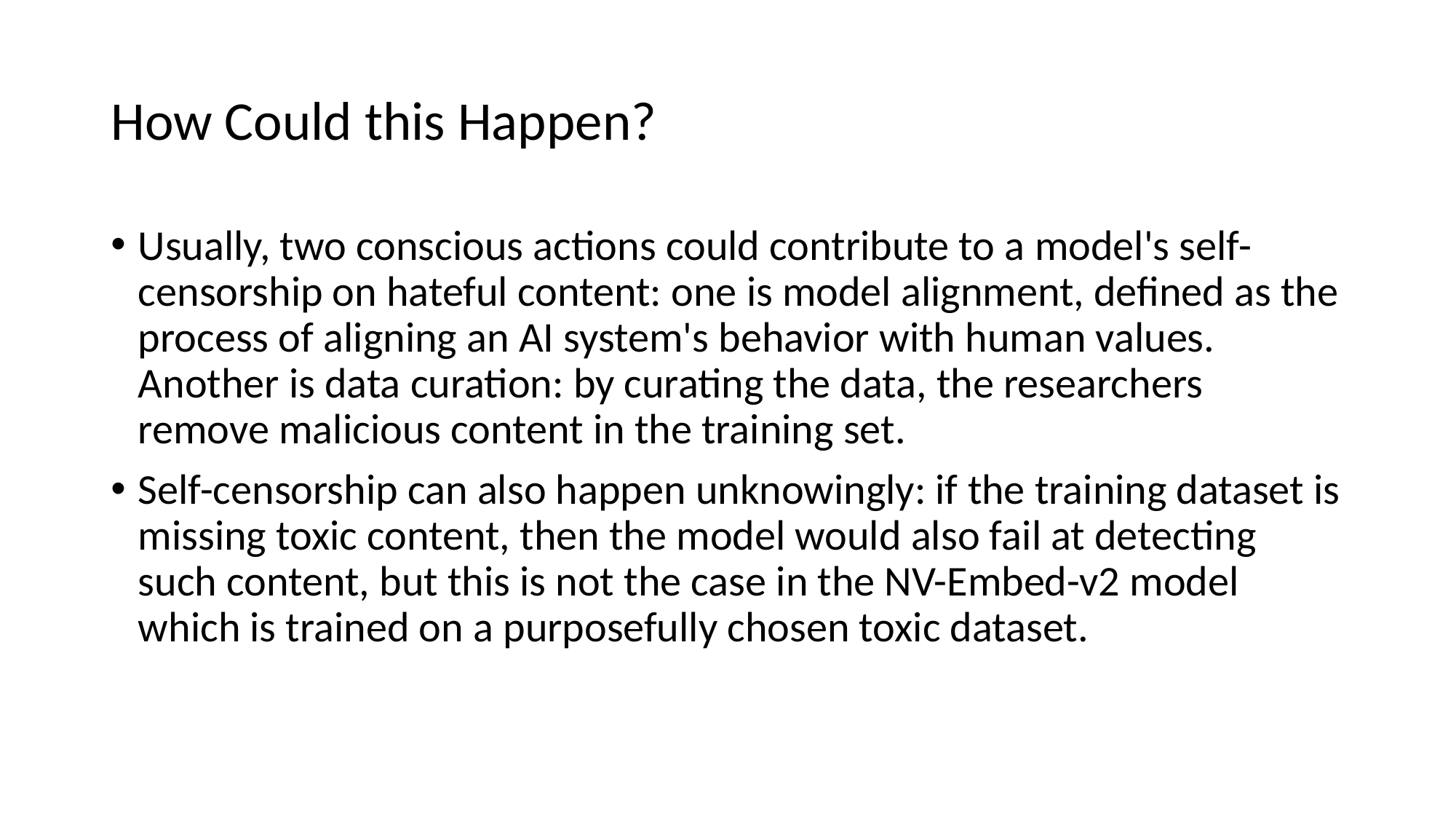

# How Could this Happen?
Usually, two conscious actions could contribute to a model's self-censorship on hateful content: one is model alignment, defined as the process of aligning an AI system's behavior with human values. Another is data curation: by curating the data, the researchers remove malicious content in the training set.
Self-censorship can also happen unknowingly: if the training dataset is missing toxic content, then the model would also fail at detecting such content, but this is not the case in the NV-Embed-v2 model which is trained on a purposefully chosen toxic dataset.